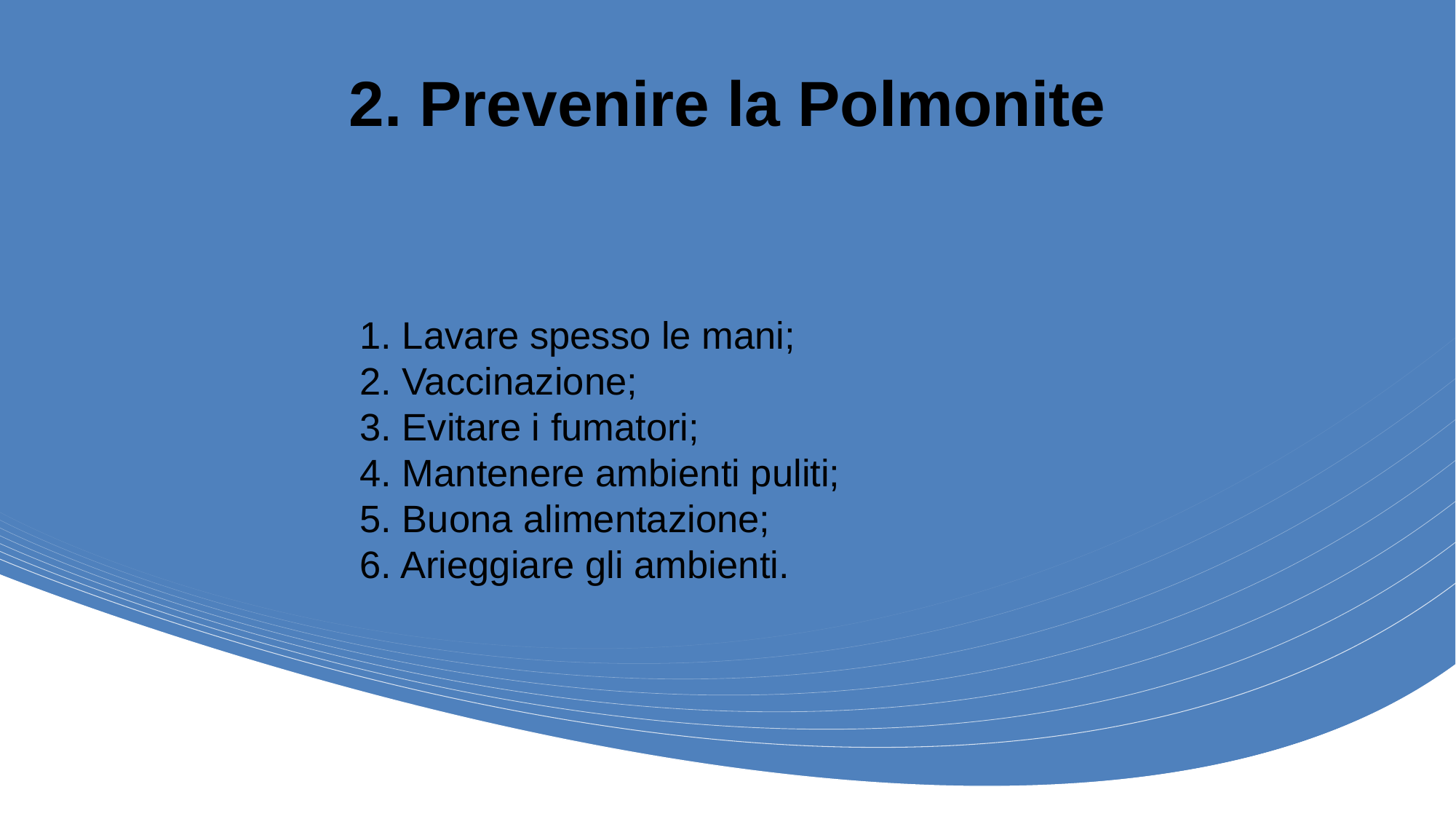

# 2. Prevenire la Polmonite

1. Lavare spesso le mani;
2. Vaccinazione;
3. Evitare i fumatori;
4. Mantenere ambienti puliti;
5. Buona alimentazione;
6. Arieggiare gli ambienti.